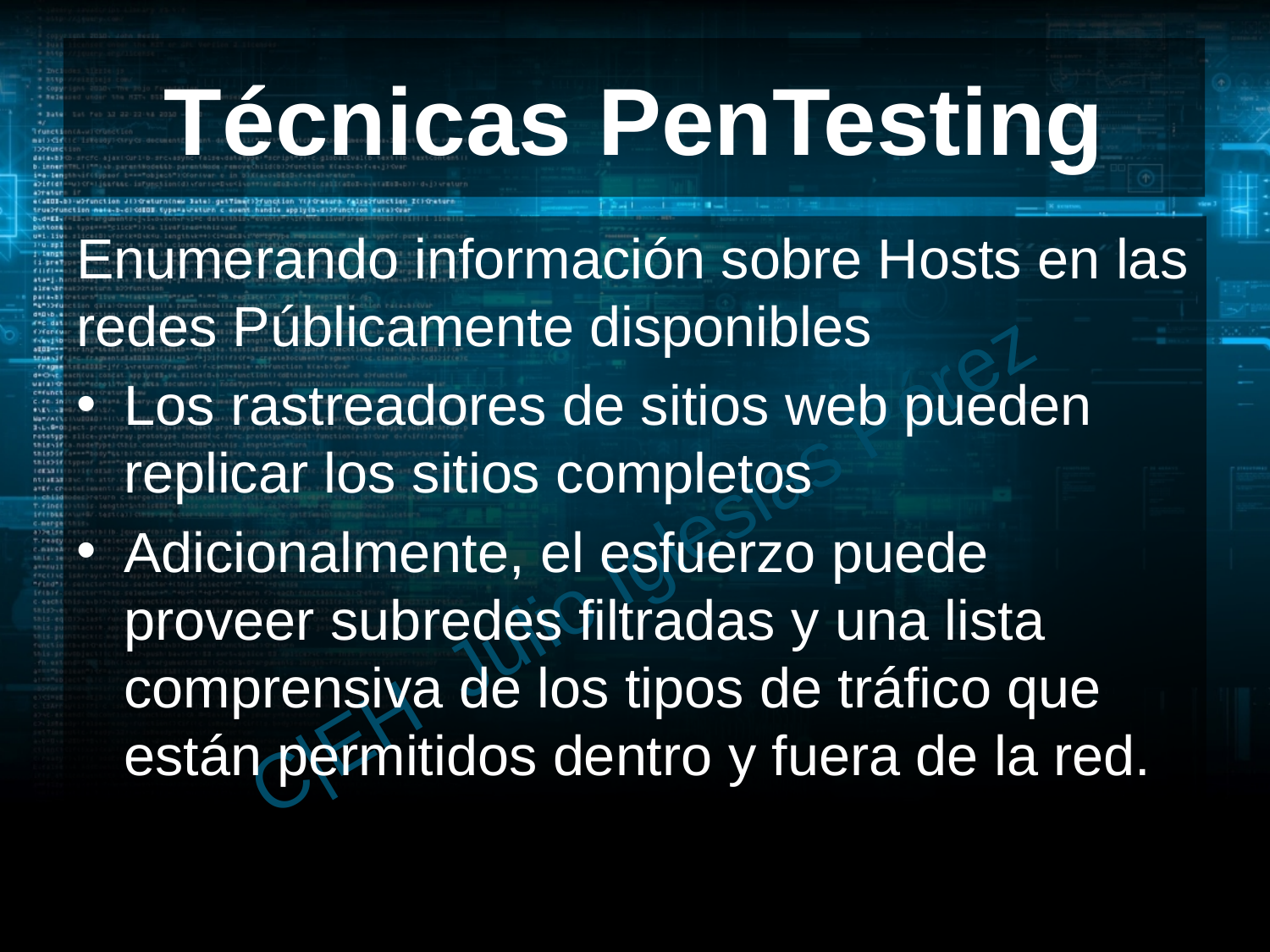

# Técnicas PenTesting
Enumerando información sobre Hosts en las redes Públicamente disponibles
Los rastreadores de sitios web pueden replicar los sitios completos
Adicionalmente, el esfuerzo puede proveer subredes filtradas y una lista comprensiva de los tipos de tráfico que están permitidos dentro y fuera de la red.
C|EH  Julio Iglesias Pérez